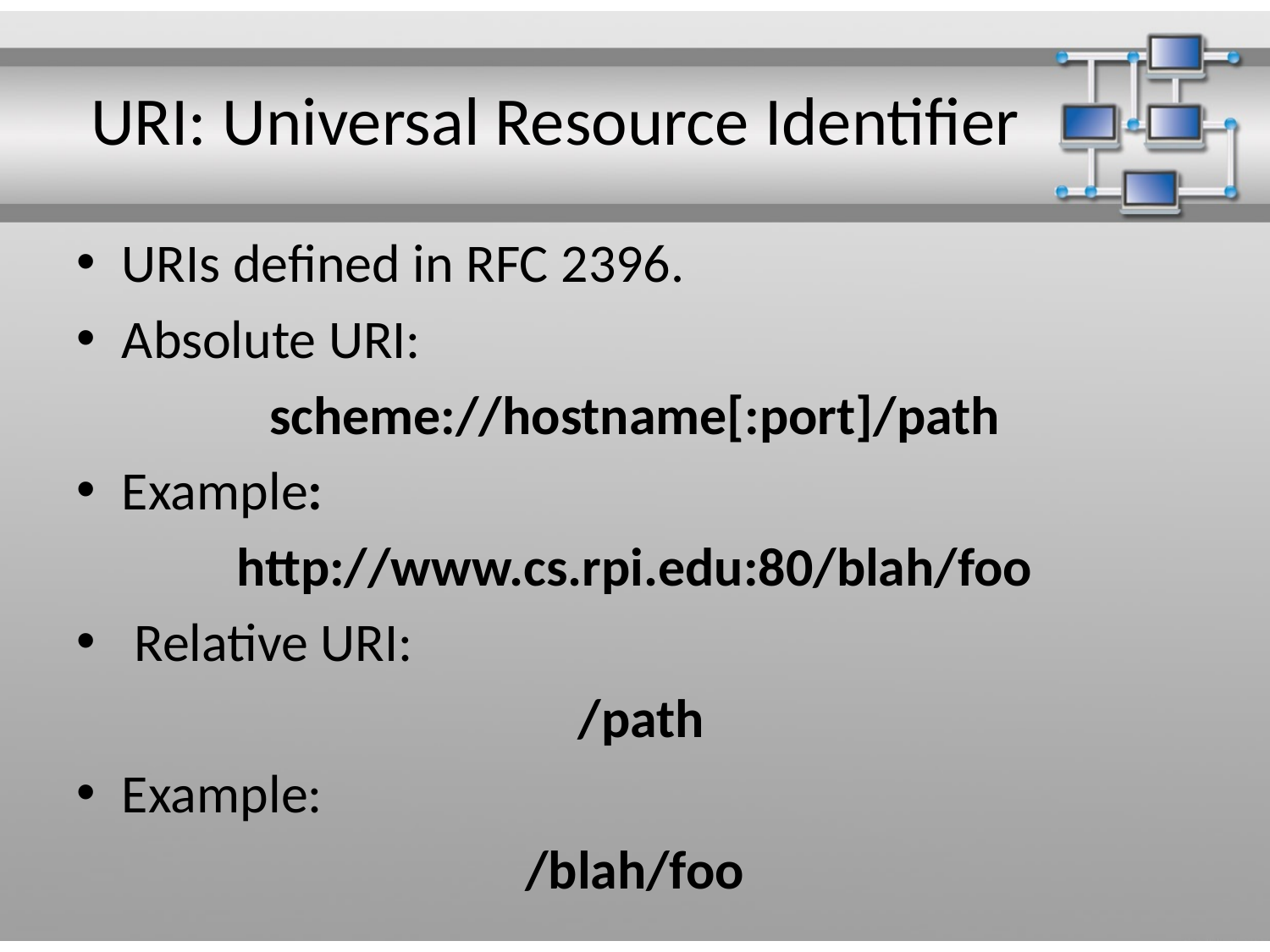

# URI: Universal Resource Identifier
URIs defined in RFC 2396.
Absolute URI:
scheme://hostname[:port]/path
Example:
http://www.cs.rpi.edu:80/blah/foo
 Relative URI:
 /path
Example:
/blah/foo